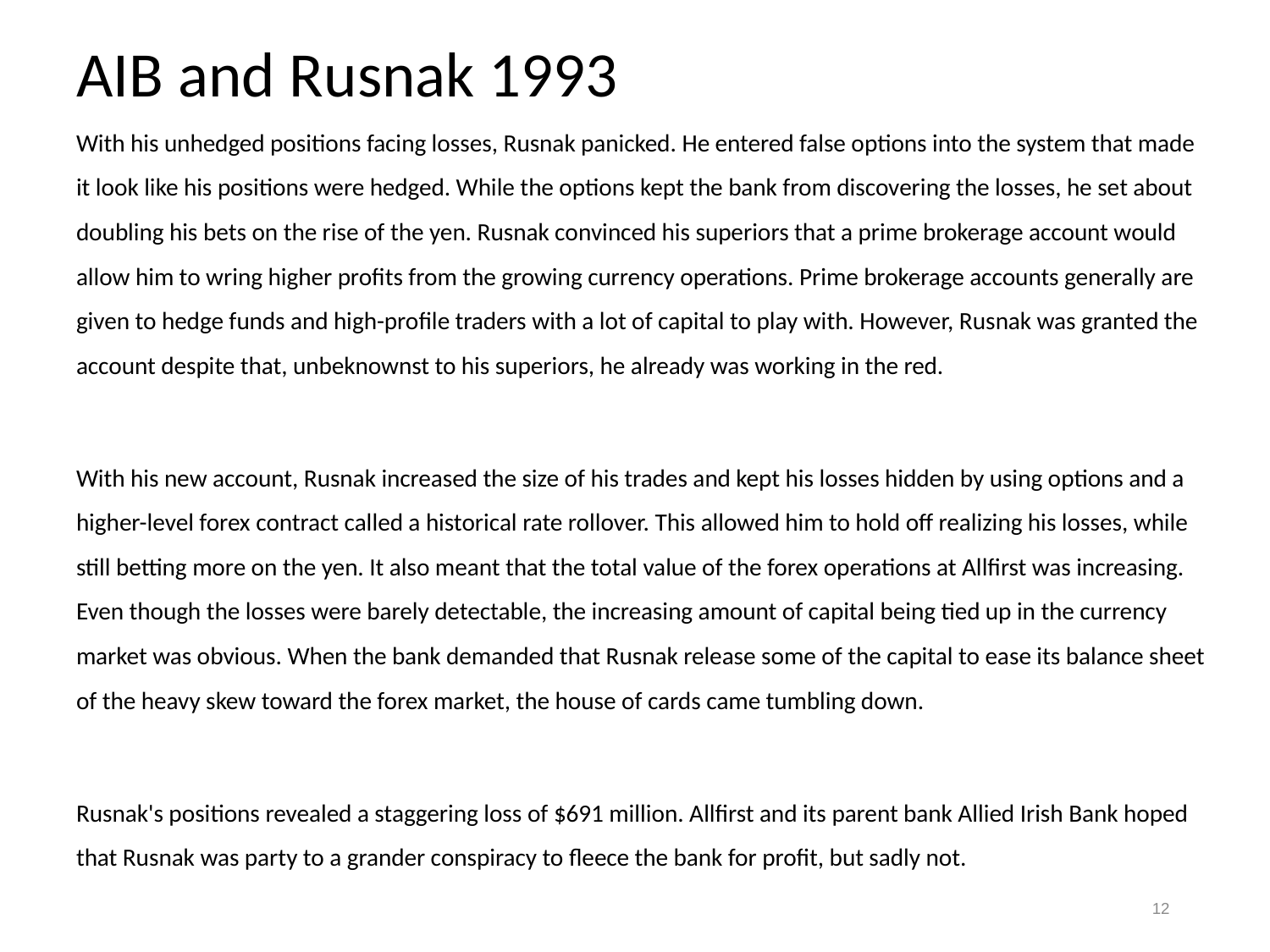

# AIB and Rusnak 1993
With his unhedged positions facing losses, Rusnak panicked. He entered false options into the system that made it look like his positions were hedged. While the options kept the bank from discovering the losses, he set about doubling his bets on the rise of the yen. Rusnak convinced his superiors that a prime brokerage account would allow him to wring higher profits from the growing currency operations. Prime brokerage accounts generally are given to hedge funds and high-profile traders with a lot of capital to play with. However, Rusnak was granted the account despite that, unbeknownst to his superiors, he already was working in the red.

With his new account, Rusnak increased the size of his trades and kept his losses hidden by using options and a higher-level forex contract called a historical rate rollover. This allowed him to hold off realizing his losses, while still betting more on the yen. It also meant that the total value of the forex operations at Allfirst was increasing. Even though the losses were barely detectable, the increasing amount of capital being tied up in the currency market was obvious. When the bank demanded that Rusnak release some of the capital to ease its balance sheet of the heavy skew toward the forex market, the house of cards came tumbling down.

Rusnak's positions revealed a staggering loss of $691 million. Allfirst and its parent bank Allied Irish Bank hoped that Rusnak was party to a grander conspiracy to fleece the bank for profit, but sadly not.
12